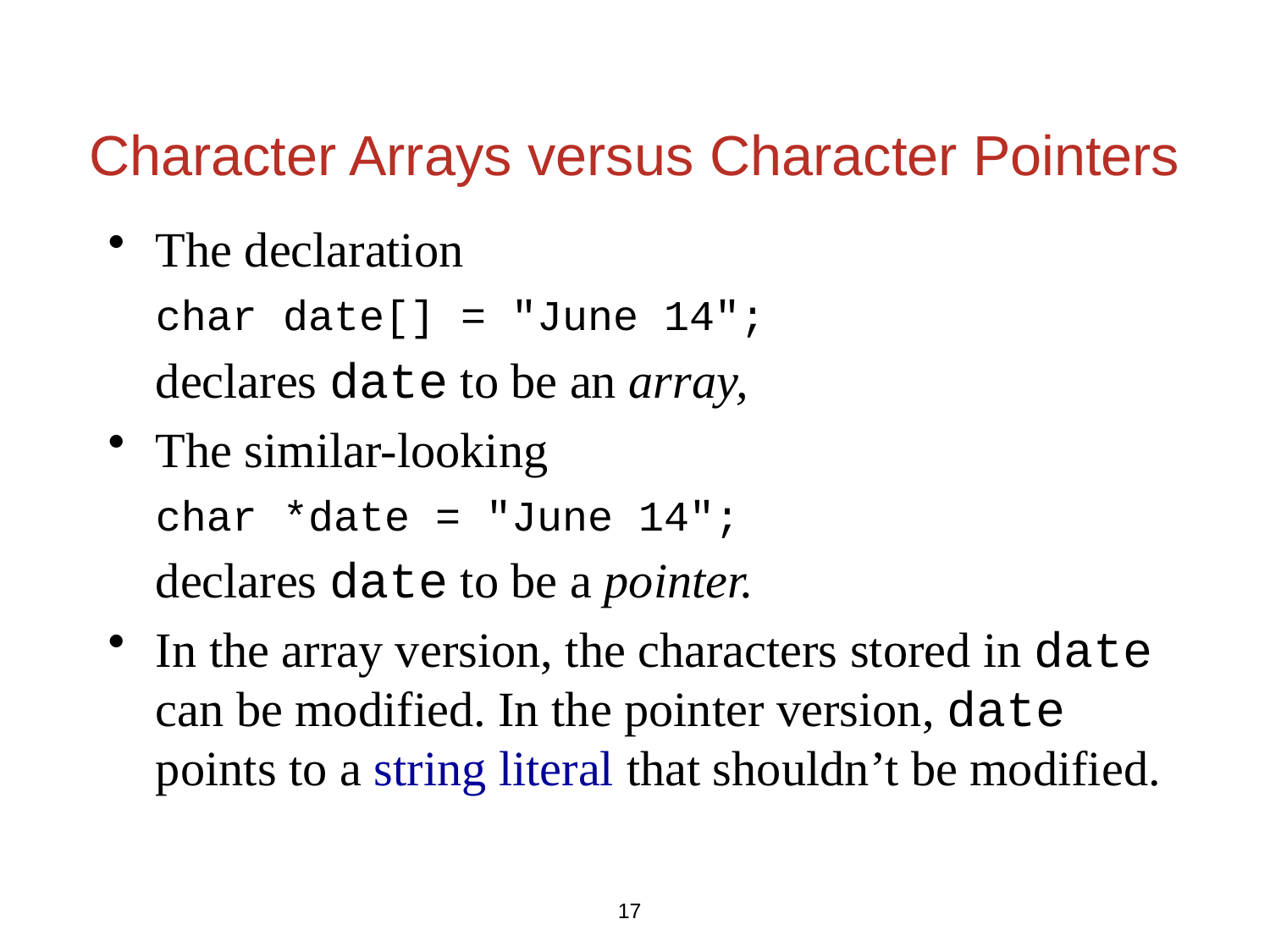

# Character Arrays versus Character Pointers
The declaration
	char date[] = "June 14";
	declares date to be an array,
The similar-looking
	char *date = "June 14";
	declares date to be a pointer.
In the array version, the characters stored in date can be modified. In the pointer version, date points to a string literal that shouldn’t be modified.

17